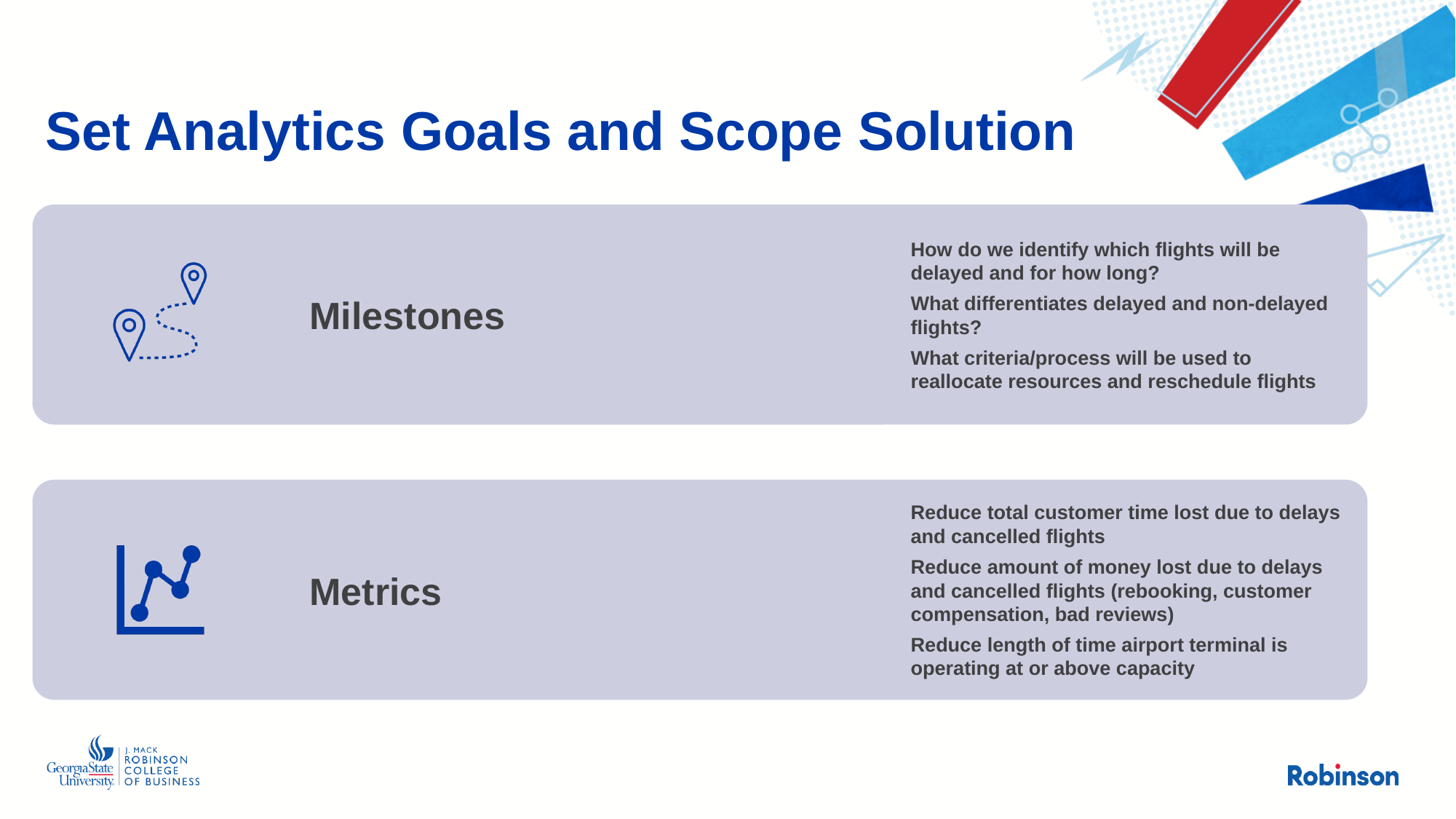

Milestones
How do we identify which flights will be delayed and for how long?
What differentiates delayed and non-delayed flights?
What criteria/process will be used to reallocate resources and reschedule flights
Metrics
Reduce total customer time lost due to delays and cancelled flights
Reduce amount of money lost due to delays and cancelled flights (rebooking, customer compensation, bad reviews)
Reduce length of time airport terminal is operating at or above capacity
# Set Analytics Goals and Scope Solution